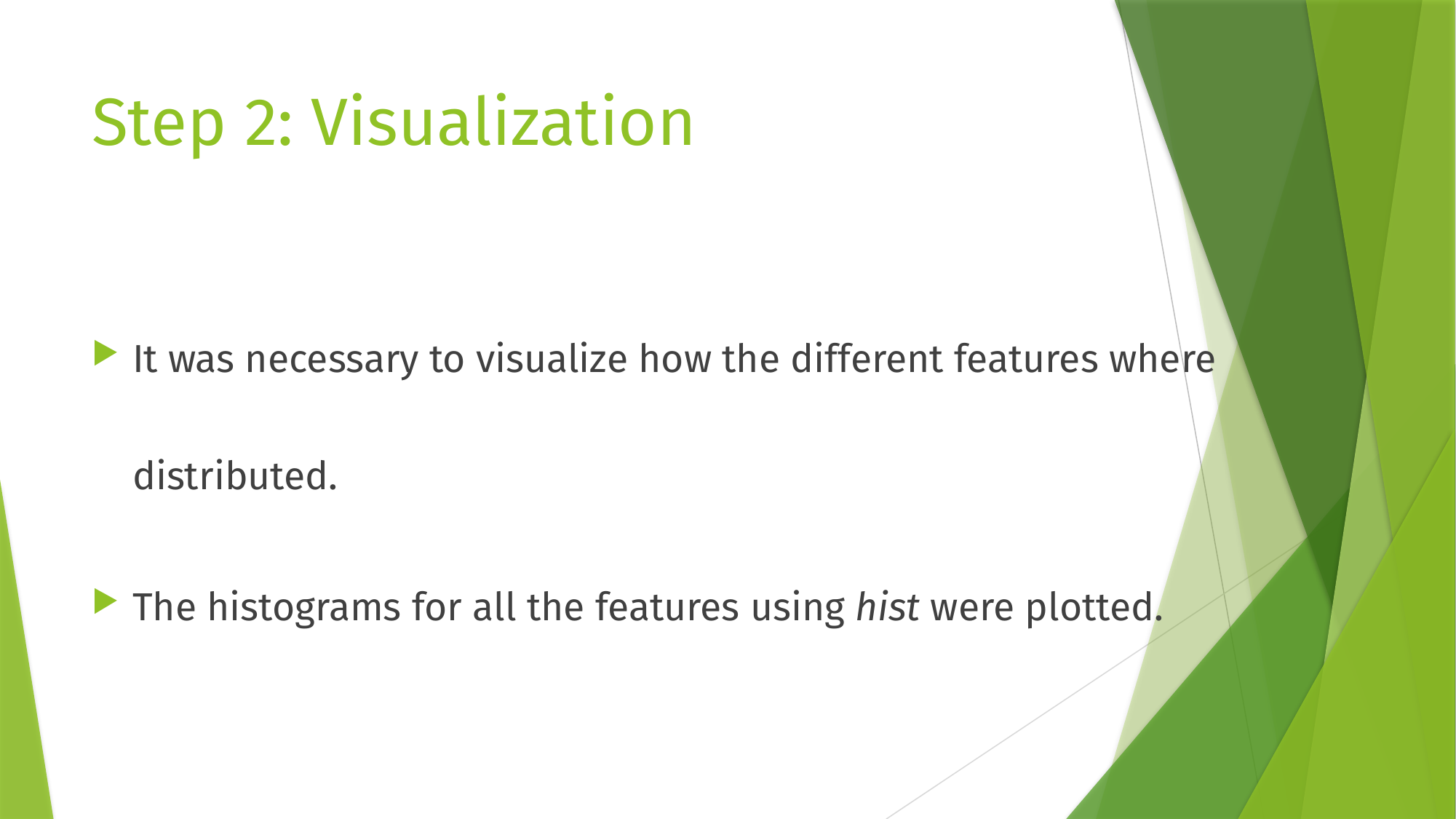

# Step 2: Visualization
It was necessary to visualize how the different features where distributed.
The histograms for all the features using hist were plotted.